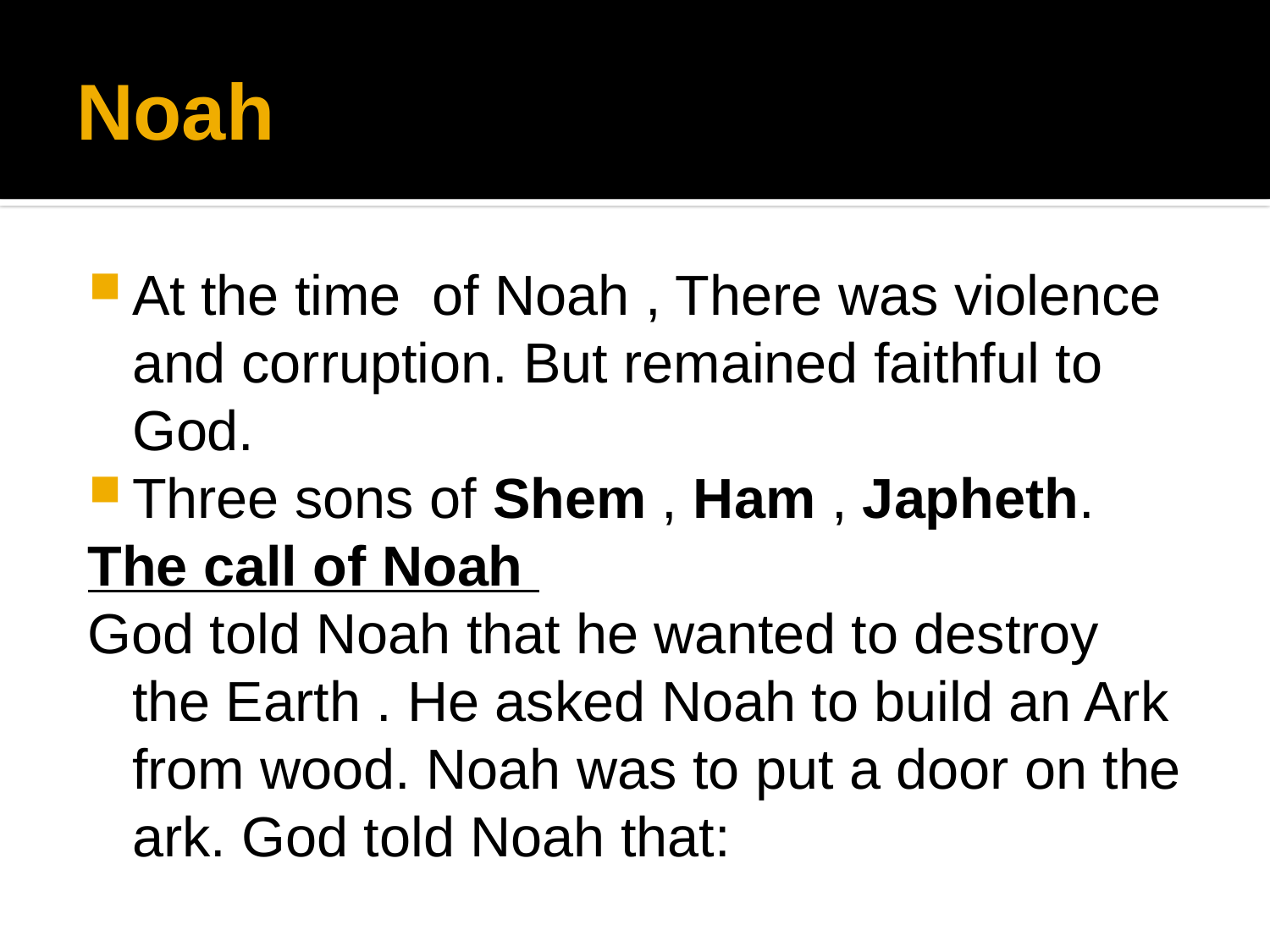

# Noah
At the time  of Noah , There was violence and corruption. But remained faithful to God.
Three sons of Shem , Ham , Japheth.
The call of Noah
God told Noah that he wanted to destroy the Earth . He asked Noah to build an Ark from wood. Noah was to put a door on the ark. God told Noah that: